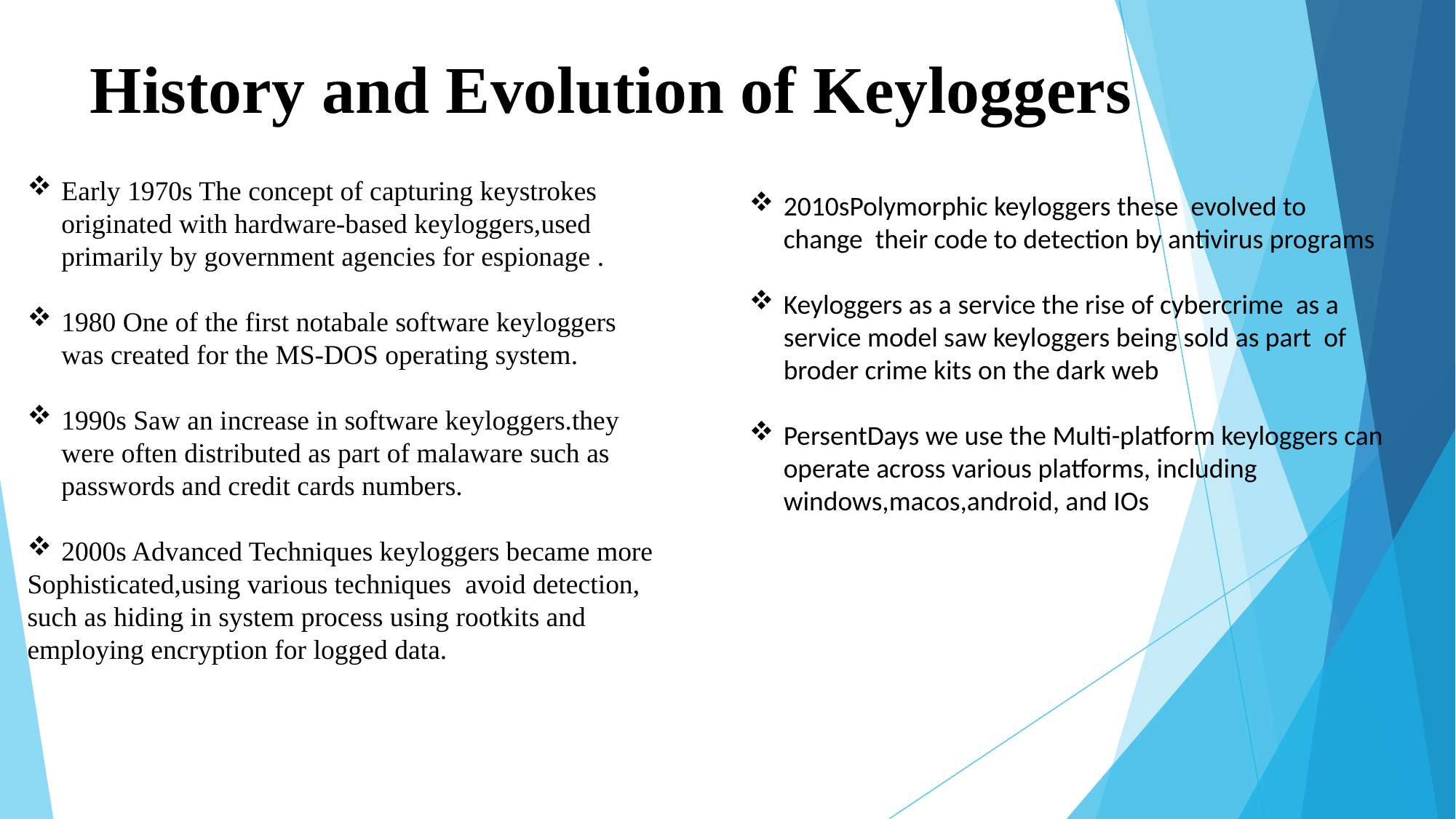

# History and Evolution of Keyloggers
Early 1970s The concept of capturing keystrokes originated with hardware-based keyloggers,used primarily by government agencies for espionage .

1980 One of the first notabale software keyloggers was created for the MS-DOS operating system.

1990s Saw an increase in software keyloggers.they were often distributed as part of malaware such as passwords and credit cards numbers.

2000s Advanced Techniques keyloggers became more
Sophisticated,using various techniques  avoid detection, such as hiding in system process using rootkits and employing encryption for logged data.
2010sPolymorphic keyloggers these  evolved to change  their code to detection by antivirus programs

Keyloggers as a service the rise of cybercrime  as a service model saw keyloggers being sold as part  of broder crime kits on the dark web

PersentDays we use the Multi-platform keyloggers can operate across various platforms, including windows,macos,android, and IOs